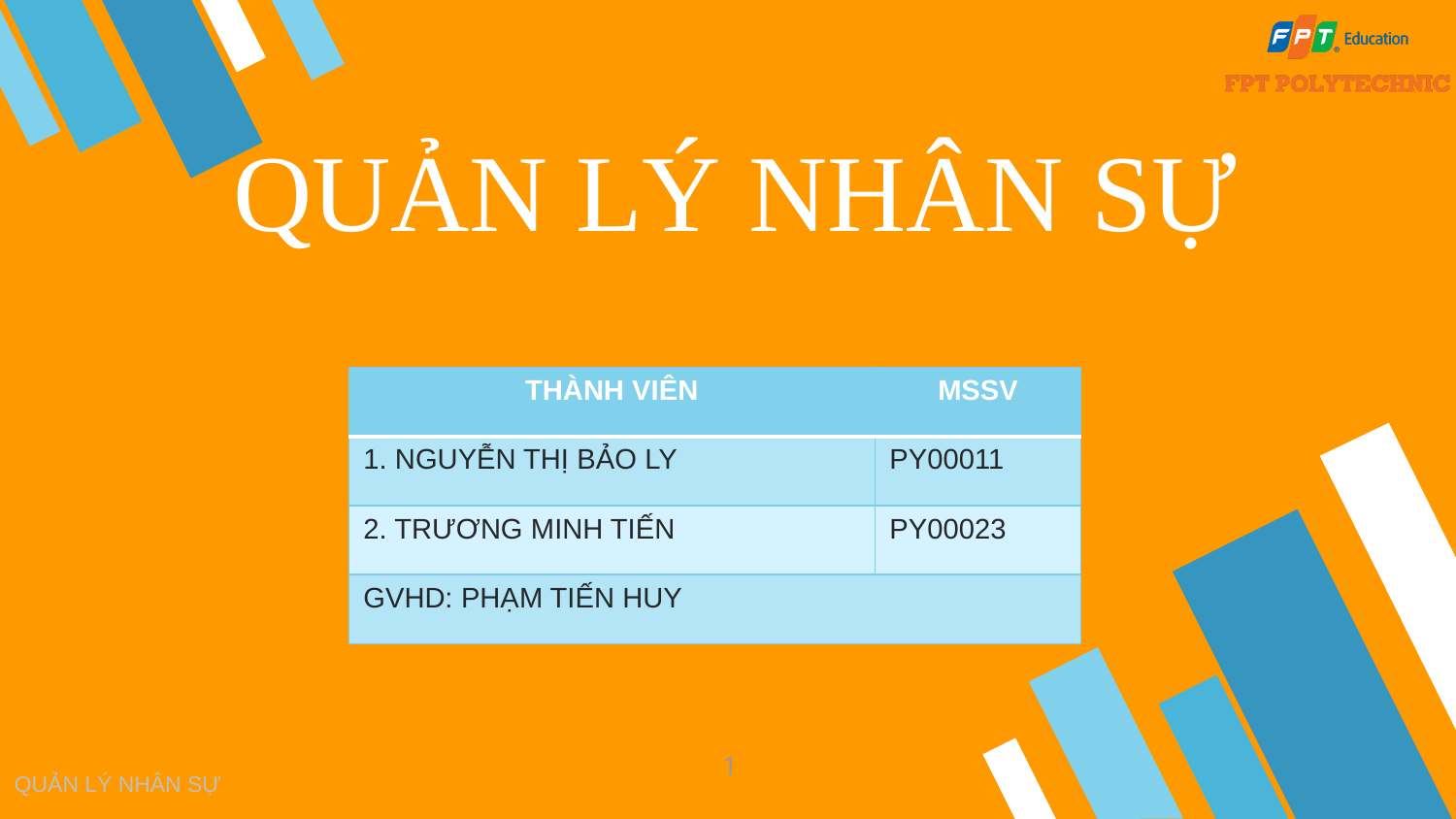

QUẢN LÝ NHÂN SỰ
| THÀNH VIÊN | MSSV |
| --- | --- |
| 1. NGUYỄN THỊ BẢO LY | PY00011 |
| 2. TRƯƠNG MINH TIẾN | PY00023 |
| GVHD: PHẠM TIẾN HUY |  |
1